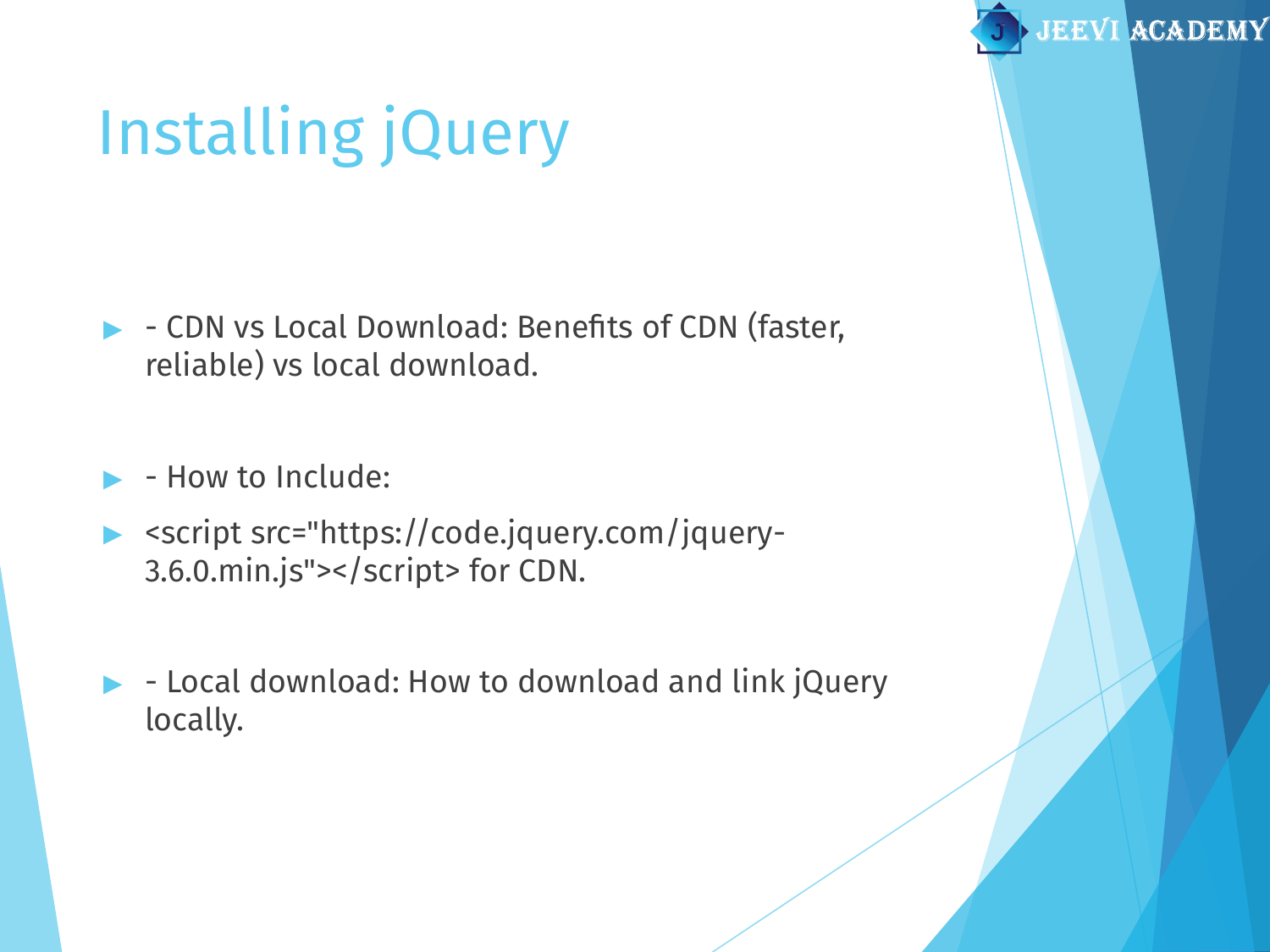

# Installing jQuery
- CDN vs Local Download: Benefits of CDN (faster, reliable) vs local download.

- How to Include:
<script src="https://code.jquery.com/jquery-3.6.0.min.js"></script> for CDN.

- Local download: How to download and link jQuery locally.